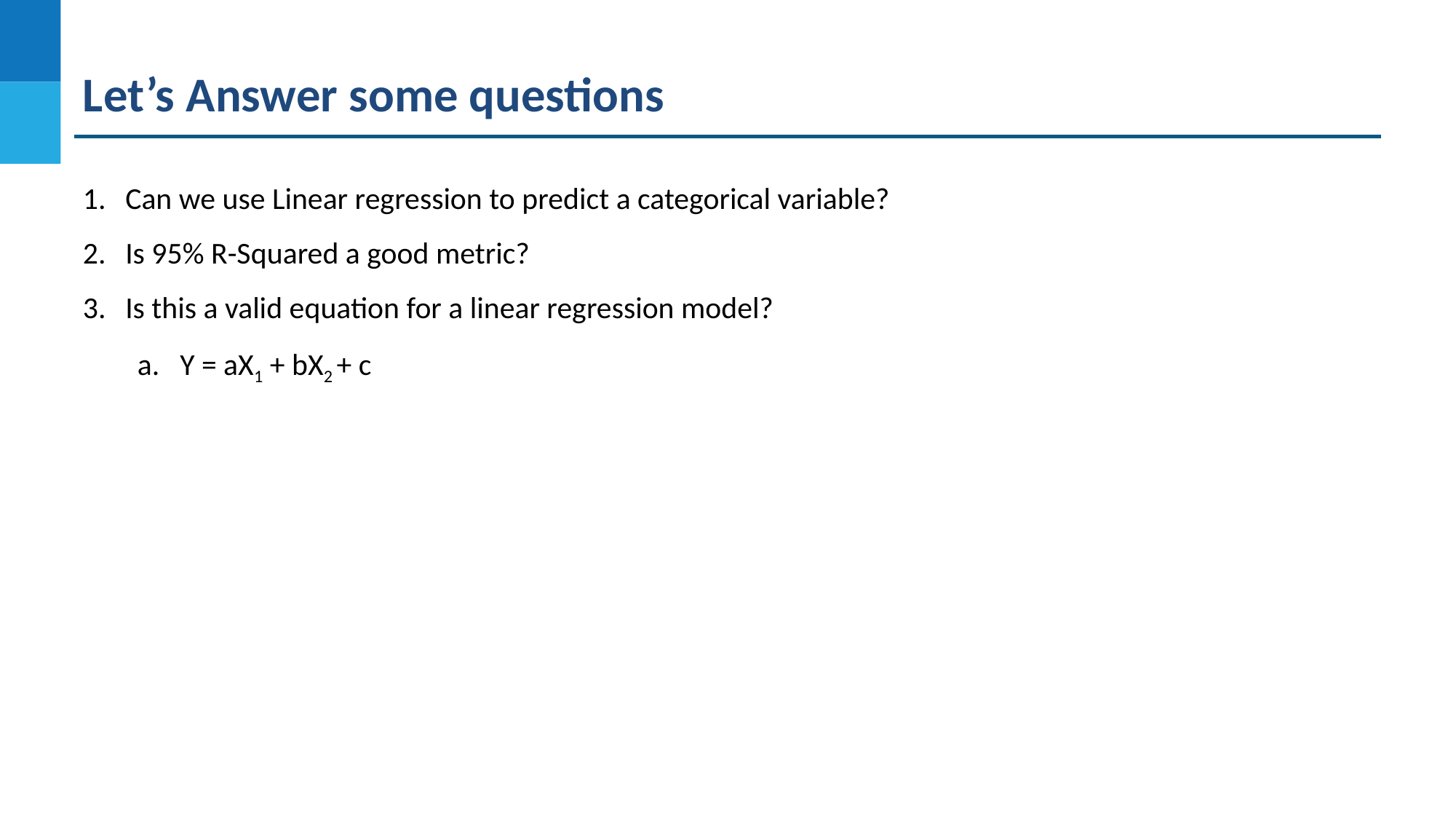

Let’s Answer some questions
Can we use Linear regression to predict a categorical variable?
Is 95% R-Squared a good metric?
Is this a valid equation for a linear regression model?
Y = aX1 + bX2 + c